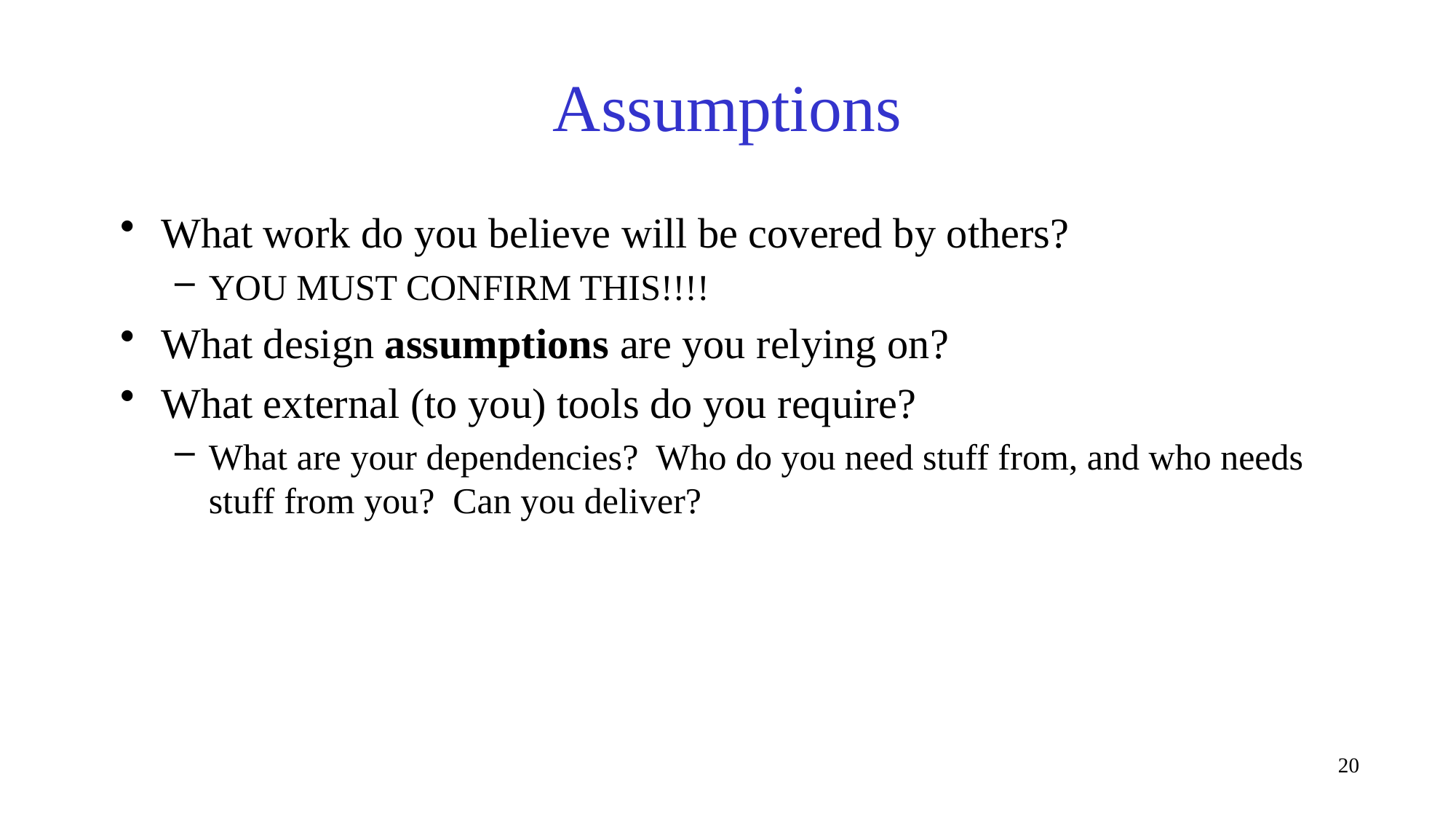

# Assumptions
What work do you believe will be covered by others?
YOU MUST CONFIRM THIS!!!!
What design assumptions are you relying on?
What external (to you) tools do you require?
What are your dependencies?  Who do you need stuff from, and who needs stuff from you?  Can you deliver?